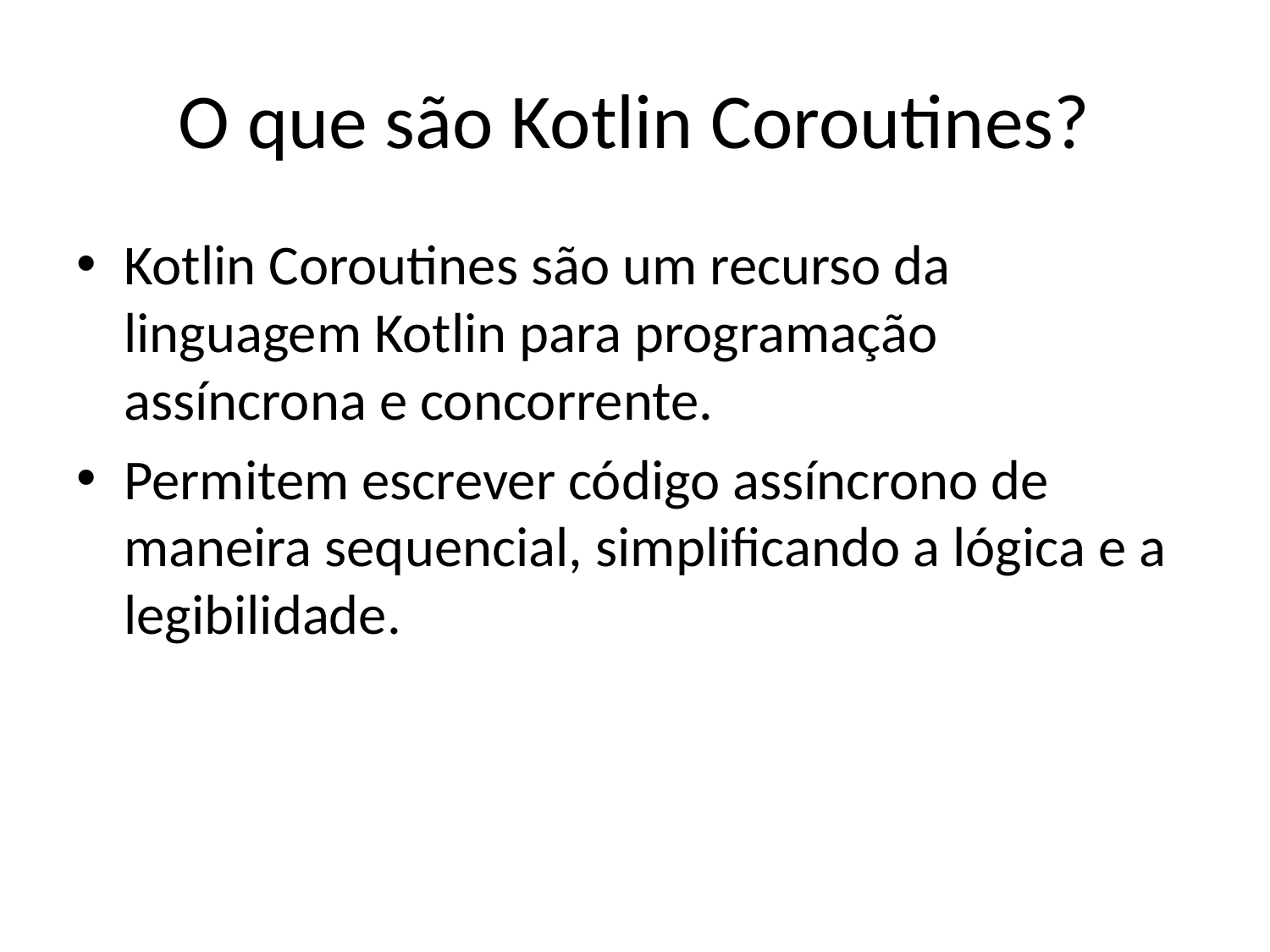

# O que são Kotlin Coroutines?
Kotlin Coroutines são um recurso da linguagem Kotlin para programação assíncrona e concorrente.
Permitem escrever código assíncrono de maneira sequencial, simplificando a lógica e a legibilidade.